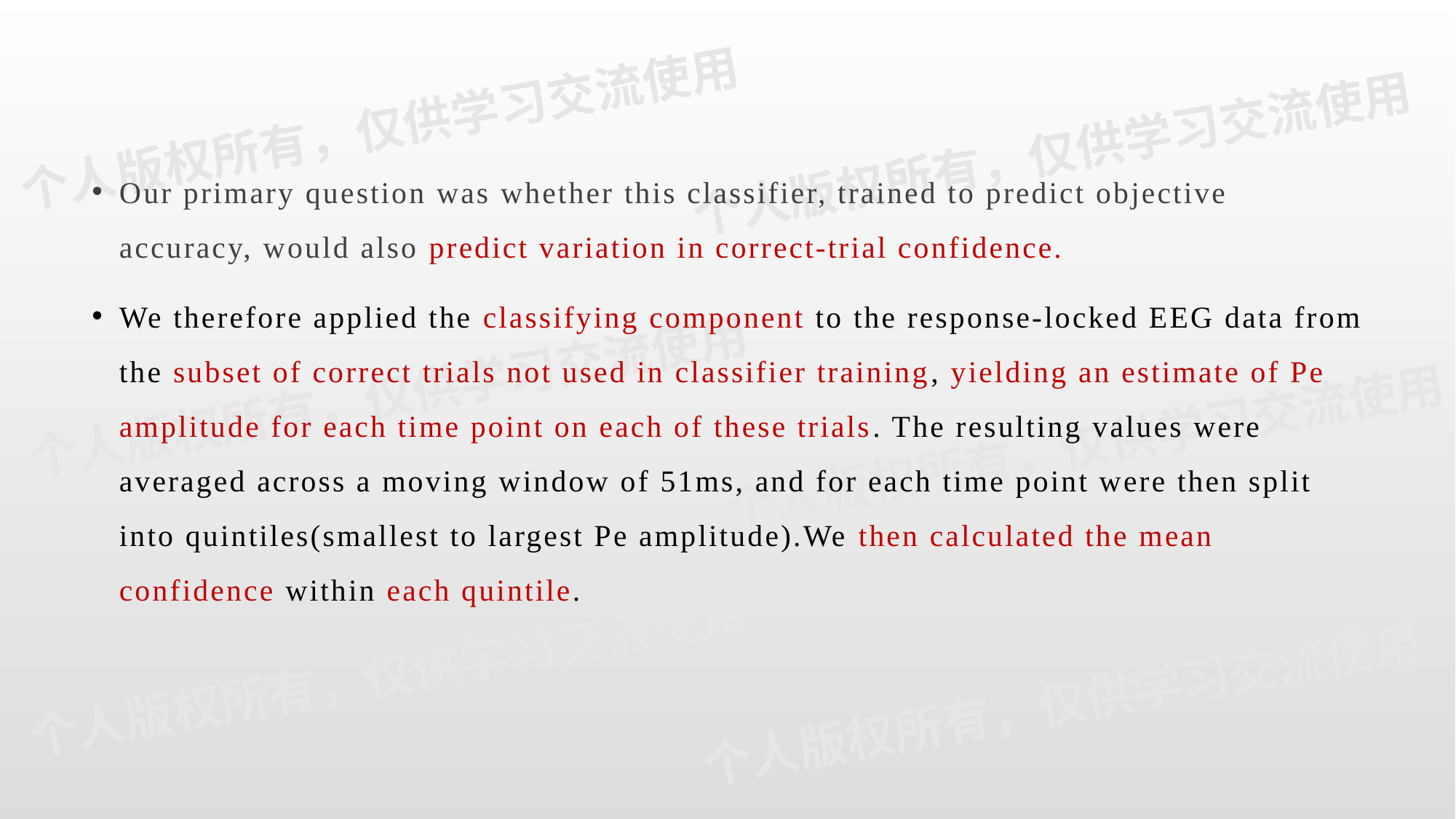

#
Our primary question was whether this classifier, trained to predict objective accuracy, would also predict variation in correct-trial confidence.
We therefore applied the classifying component to the response-locked EEG data from the subset of correct trials not used in classifier training, yielding an estimate of Pe amplitude for each time point on each of these trials. The resulting values were averaged across a moving window of 51ms, and for each time point were then split into quintiles(smallest to largest Pe amplitude).We then calculated the mean confidence within each quintile.